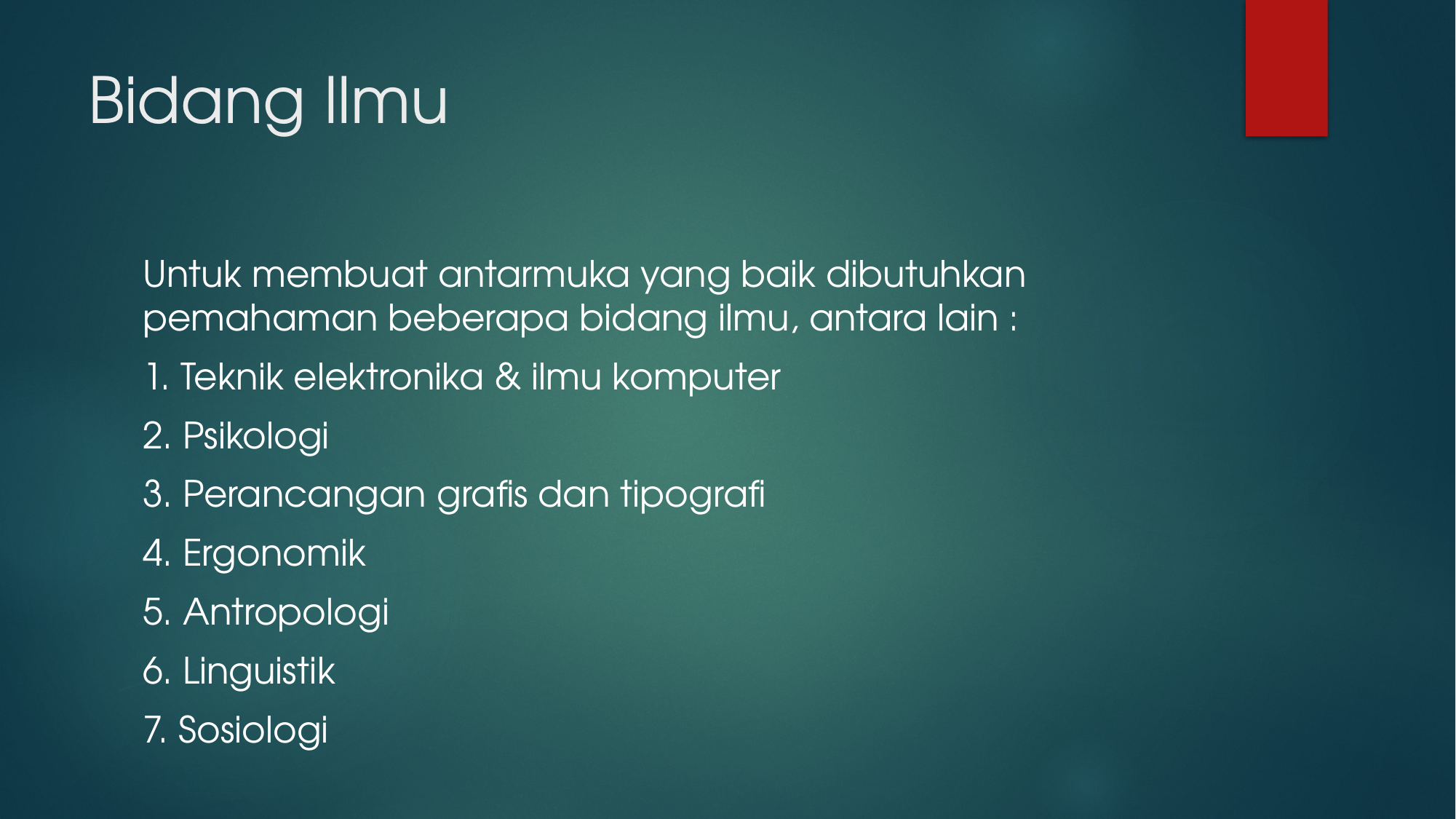

# Bidang Ilmu
Untuk membuat antarmuka yang baik dibutuhkan pemahaman beberapa bidang ilmu, antara lain :
1. Teknik elektronika & ilmu komputer
2. Psikologi
3. Perancangan grafis dan tipografi
4. Ergonomik
5. Antropologi
6. Linguistik
7. Sosiologi